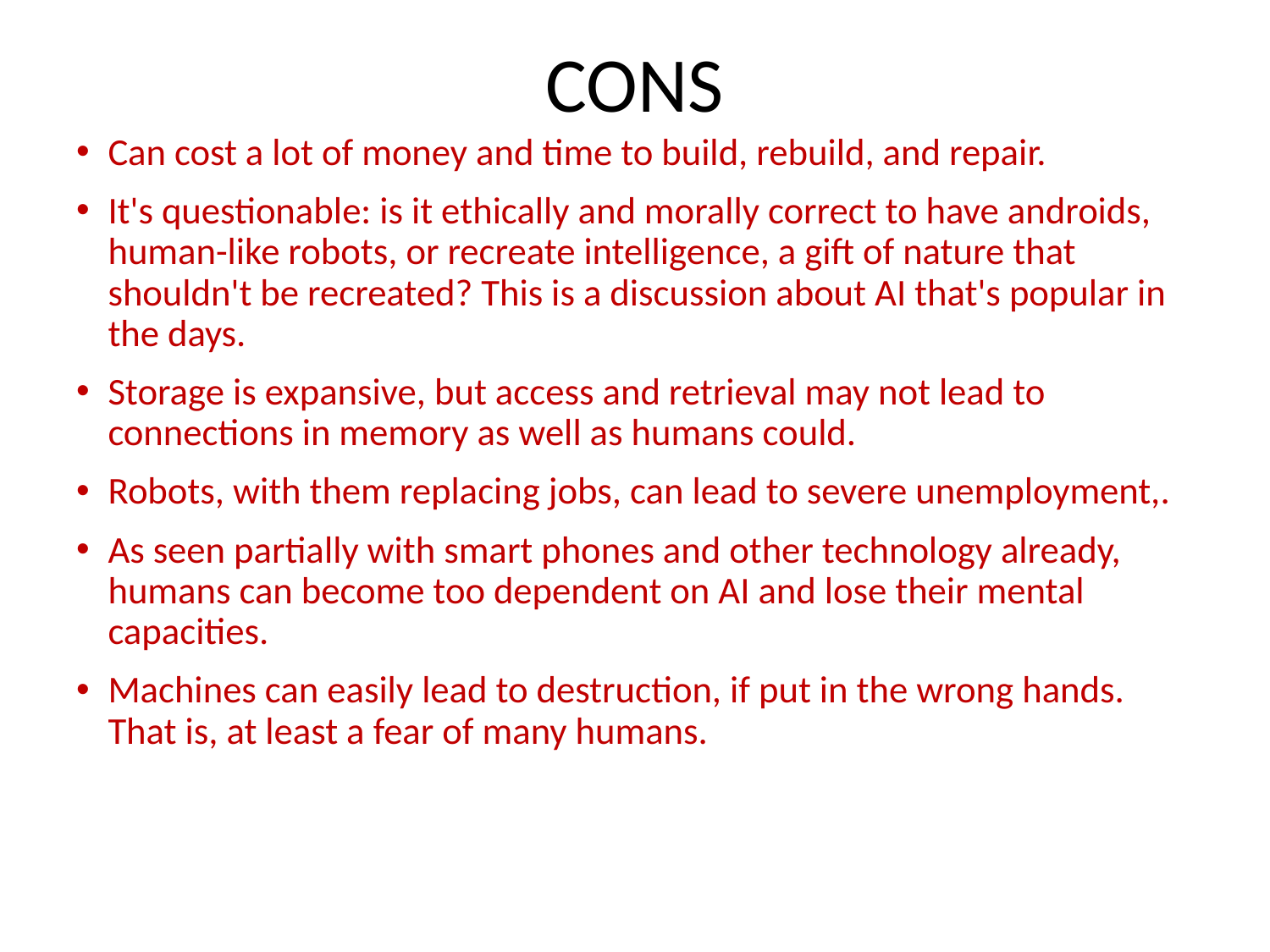

# CONS
Can cost a lot of money and time to build, rebuild, and repair.
It's questionable: is it ethically and morally correct to have androids, human-like robots, or recreate intelligence, a gift of nature that shouldn't be recreated? This is a discussion about AI that's popular in the days.
Storage is expansive, but access and retrieval may not lead to connections in memory as well as humans could.
Robots, with them replacing jobs, can lead to severe unemployment,.
As seen partially with smart phones and other technology already, humans can become too dependent on AI and lose their mental capacities.
Machines can easily lead to destruction, if put in the wrong hands. That is, at least a fear of many humans.